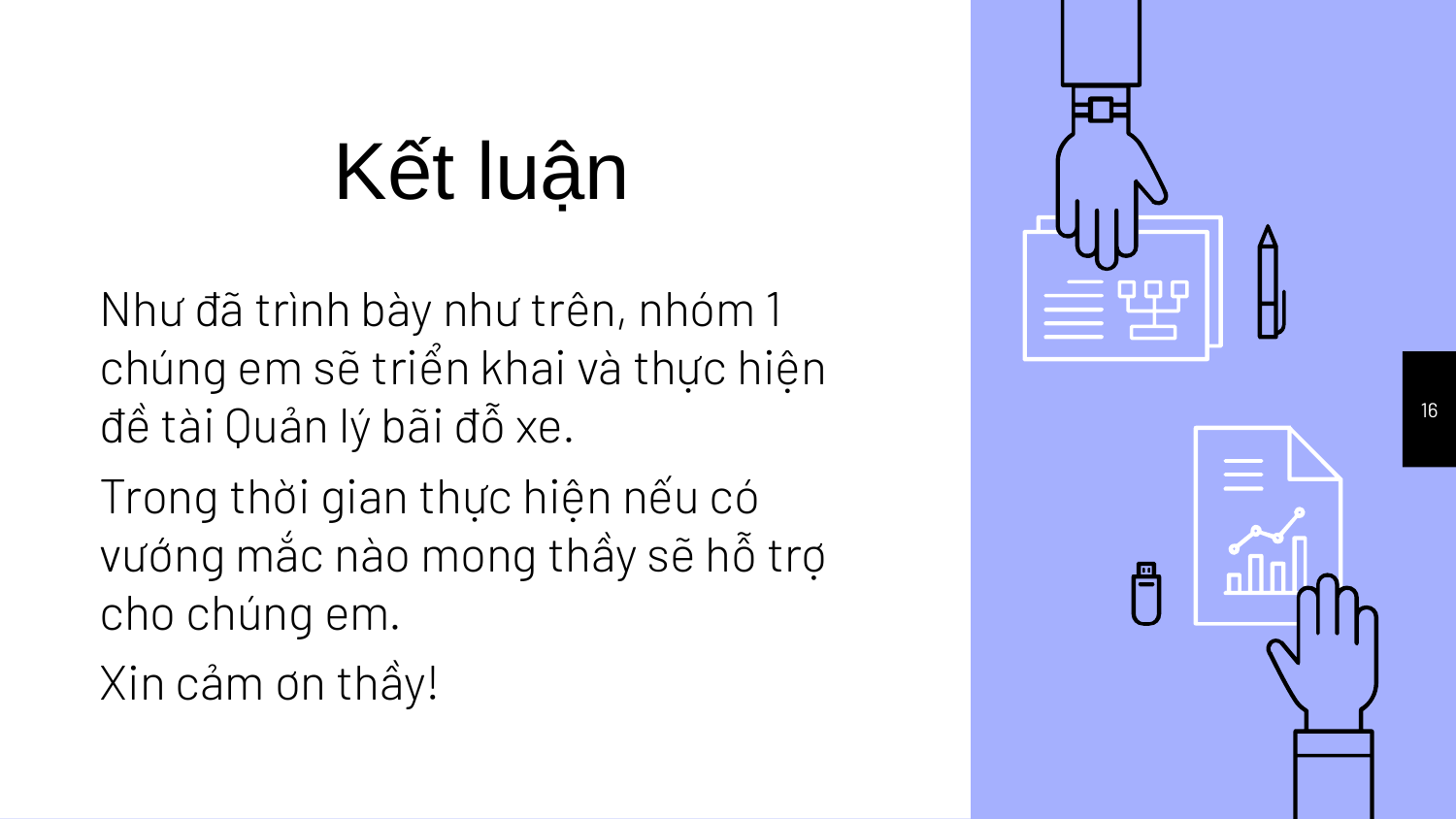

# Kết luận
Như đã trình bày như trên, nhóm 1 chúng em sẽ triển khai và thực hiện đề tài Quản lý bãi đỗ xe.
Trong thời gian thực hiện nếu có vướng mắc nào mong thầy sẽ hỗ trợ cho chúng em.
Xin cảm ơn thầy!
16